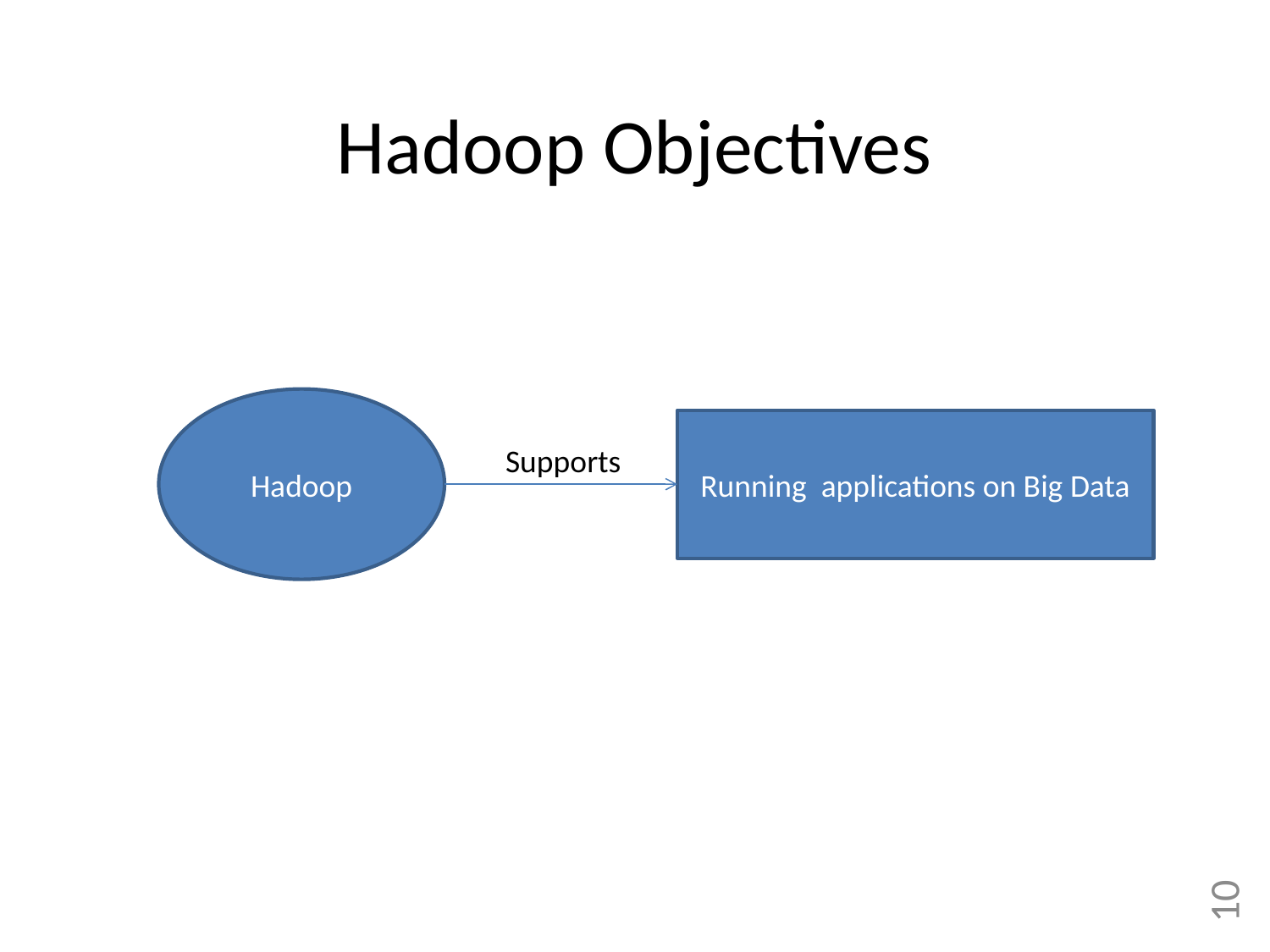

# Hadoop Objectives
Hadoop
Running  applications on Big Data
Supports
10